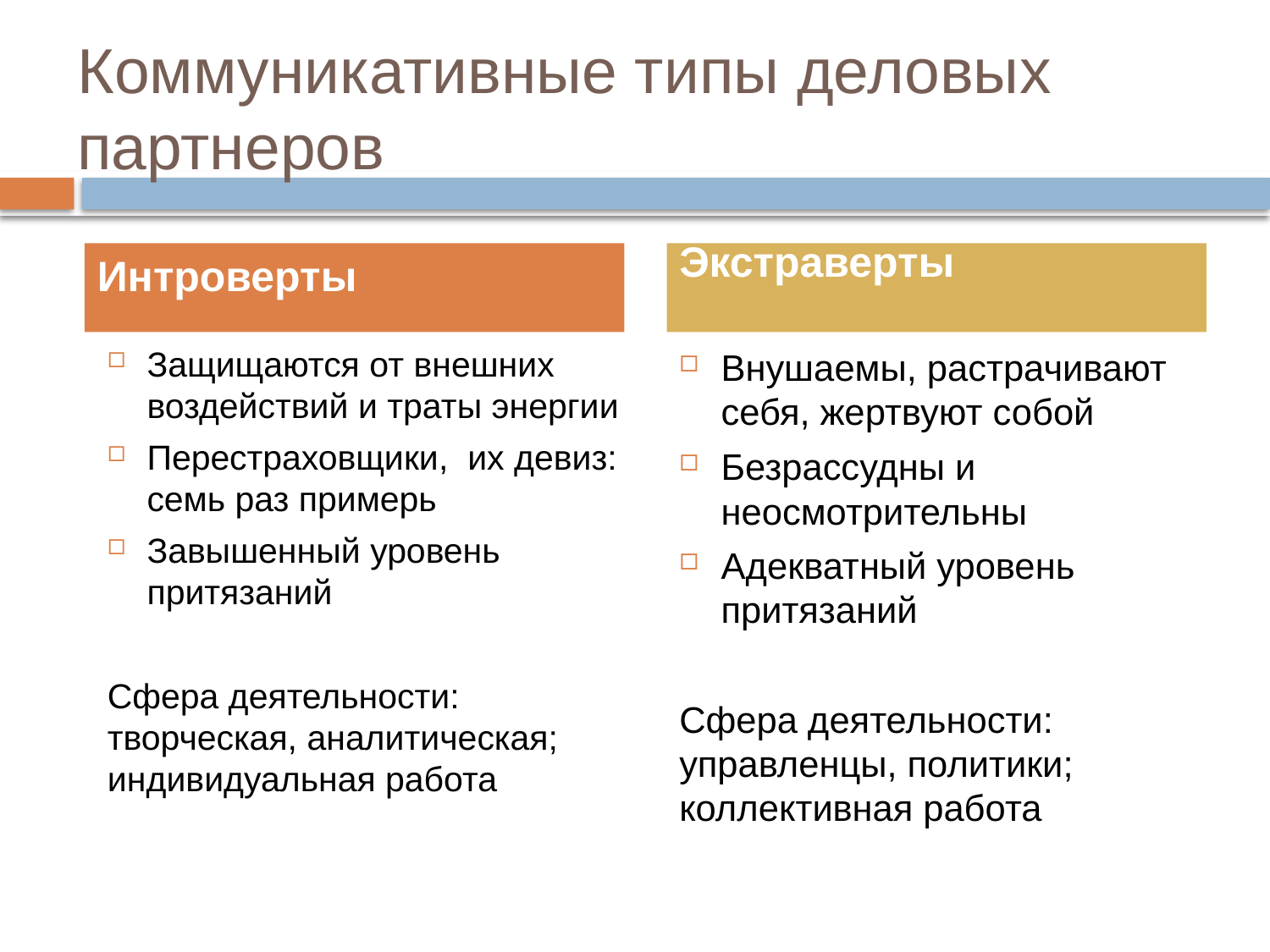

# Коммуникативные типы деловых партнеров
Интроверты

Экстраверты

Защищаются от внешних воздействий и траты энергии
Перестраховщики,  их девиз: семь раз примерь
Завышенный уровень притязаний

Сфера деятельности: творческая, аналитическая; индивидуальная работа

Внушаемы, растрачивают себя, жертвуют собой
Безрассудны и неосмотрительны
Адекватный уровень притязаний

Сфера деятельности: управленцы, политики; коллективная работа